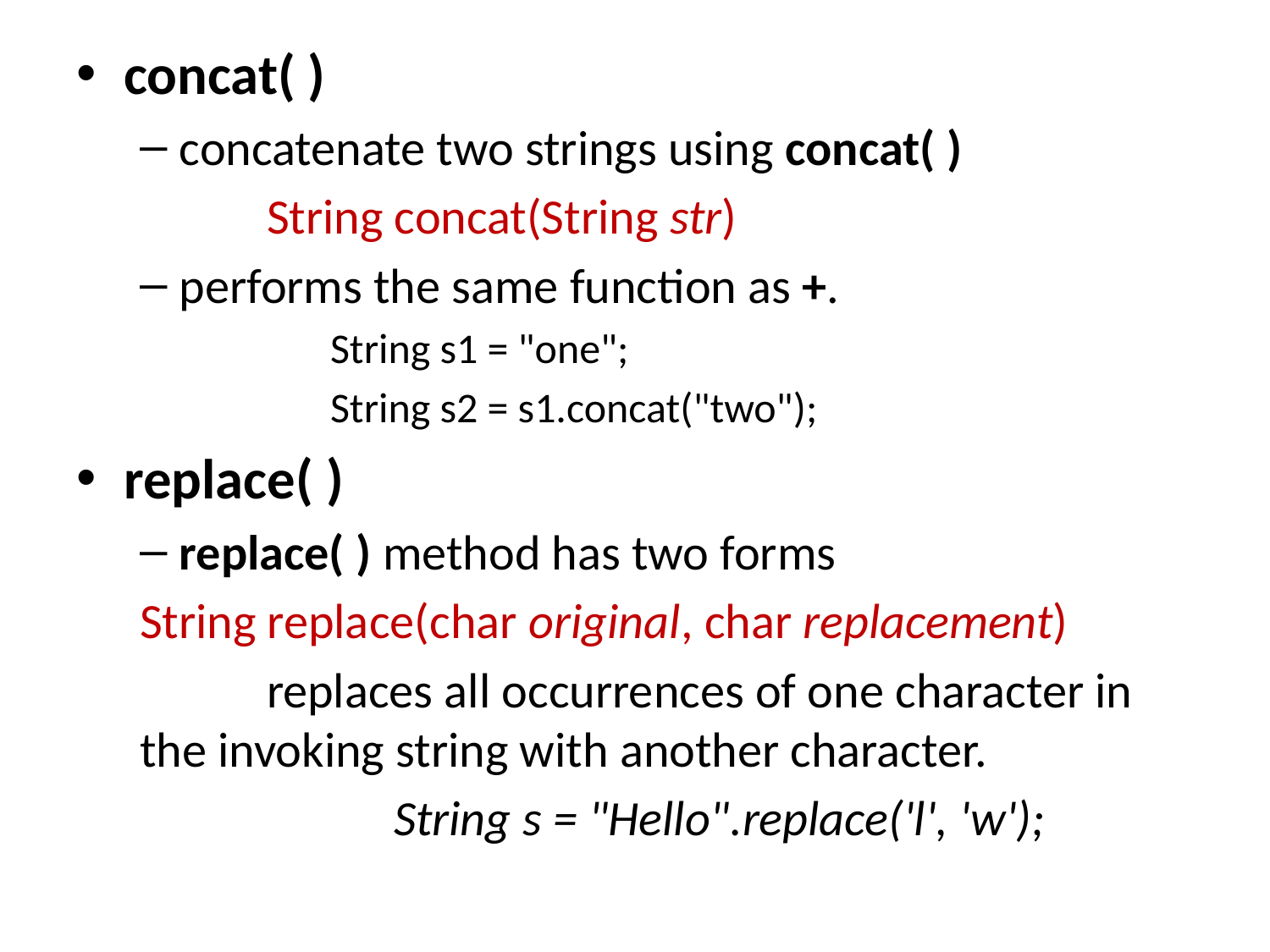

concat( )
concatenate two strings using concat( )
	String concat(String str)
performs the same function as +.
		String s1 = "one";
		String s2 = s1.concat("two");
replace( )
replace( ) method has two forms
String replace(char original, char replacement)
	replaces all occurrences of one character in the invoking string with another character.
		String s = "Hello".replace('l', 'w');